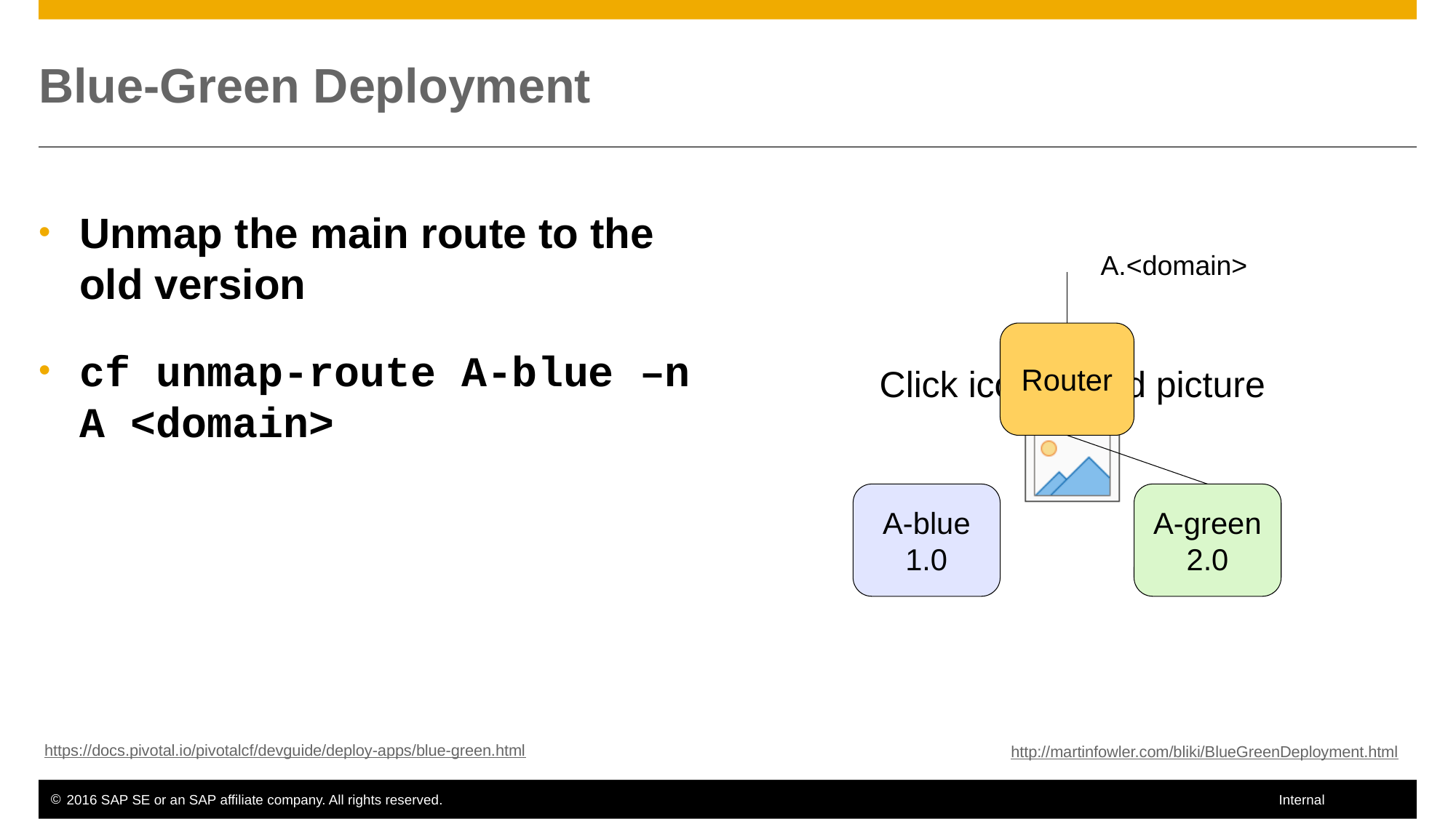

# Blue-Green Deployment
Unmap the main route to the old version
cf unmap-route A-blue –n A <domain>

A.<domain>
Router
A-blue
1.0
A-green 2.0
https://docs.pivotal.io/pivotalcf/devguide/deploy-apps/blue-green.html
http://martinfowler.com/bliki/BlueGreenDeployment.html